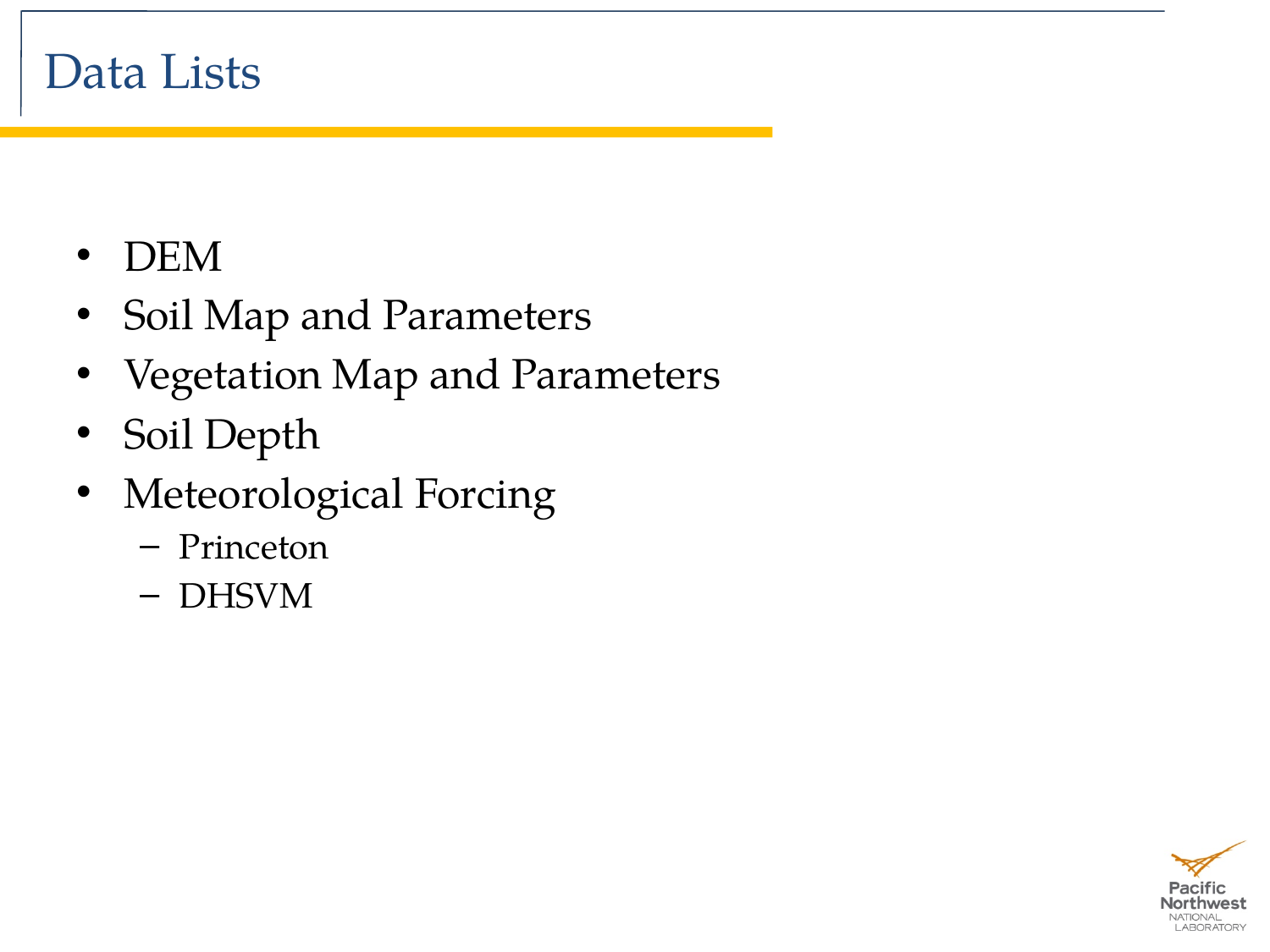

# Data Lists
DEM
Soil Map and Parameters
Vegetation Map and Parameters
Soil Depth
Meteorological Forcing
Princeton
DHSVM